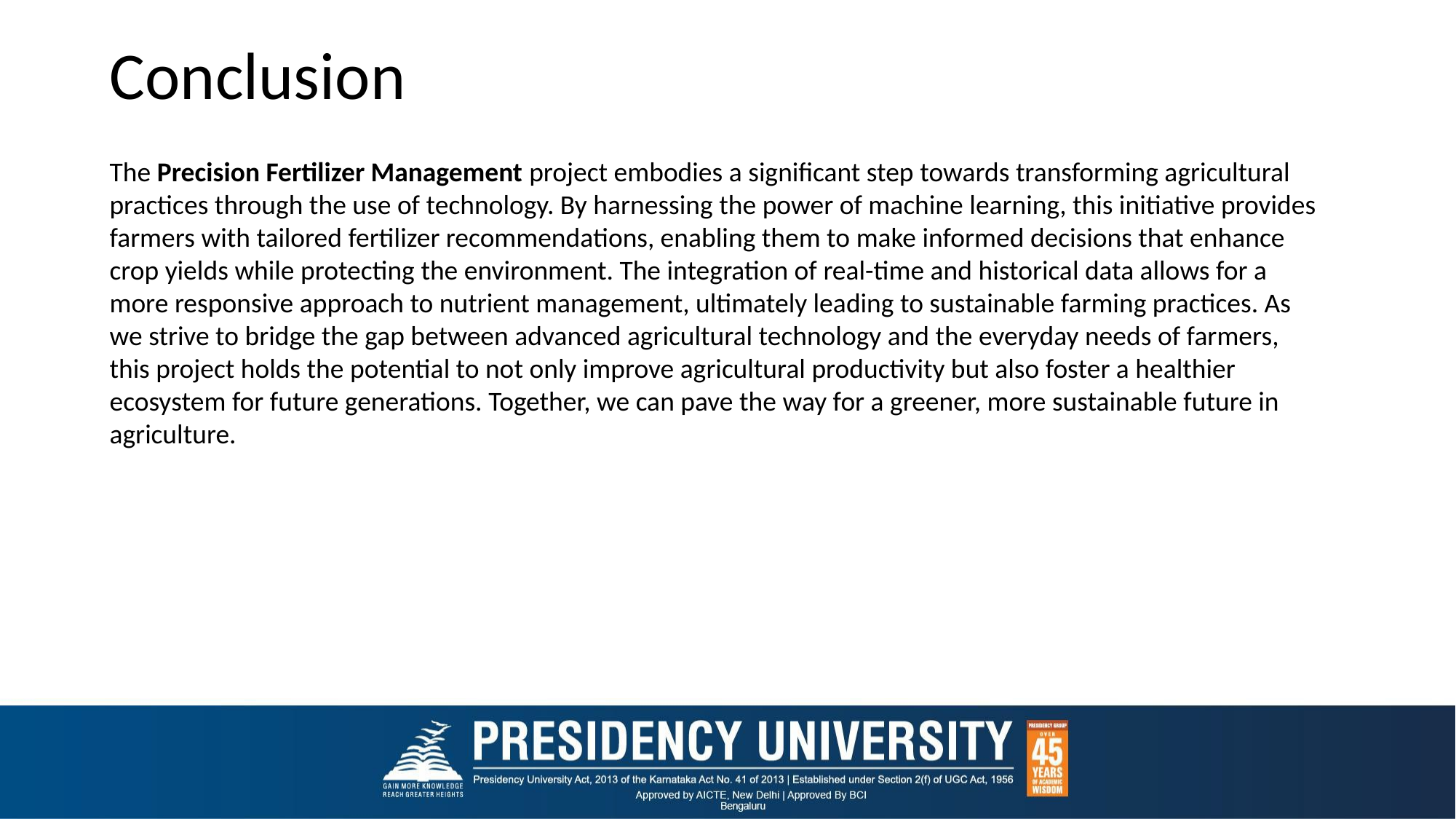

# Conclusion
The Precision Fertilizer Management project embodies a significant step towards transforming agricultural practices through the use of technology. By harnessing the power of machine learning, this initiative provides farmers with tailored fertilizer recommendations, enabling them to make informed decisions that enhance crop yields while protecting the environment. The integration of real-time and historical data allows for a more responsive approach to nutrient management, ultimately leading to sustainable farming practices. As we strive to bridge the gap between advanced agricultural technology and the everyday needs of farmers, this project holds the potential to not only improve agricultural productivity but also foster a healthier ecosystem for future generations. Together, we can pave the way for a greener, more sustainable future in agriculture.